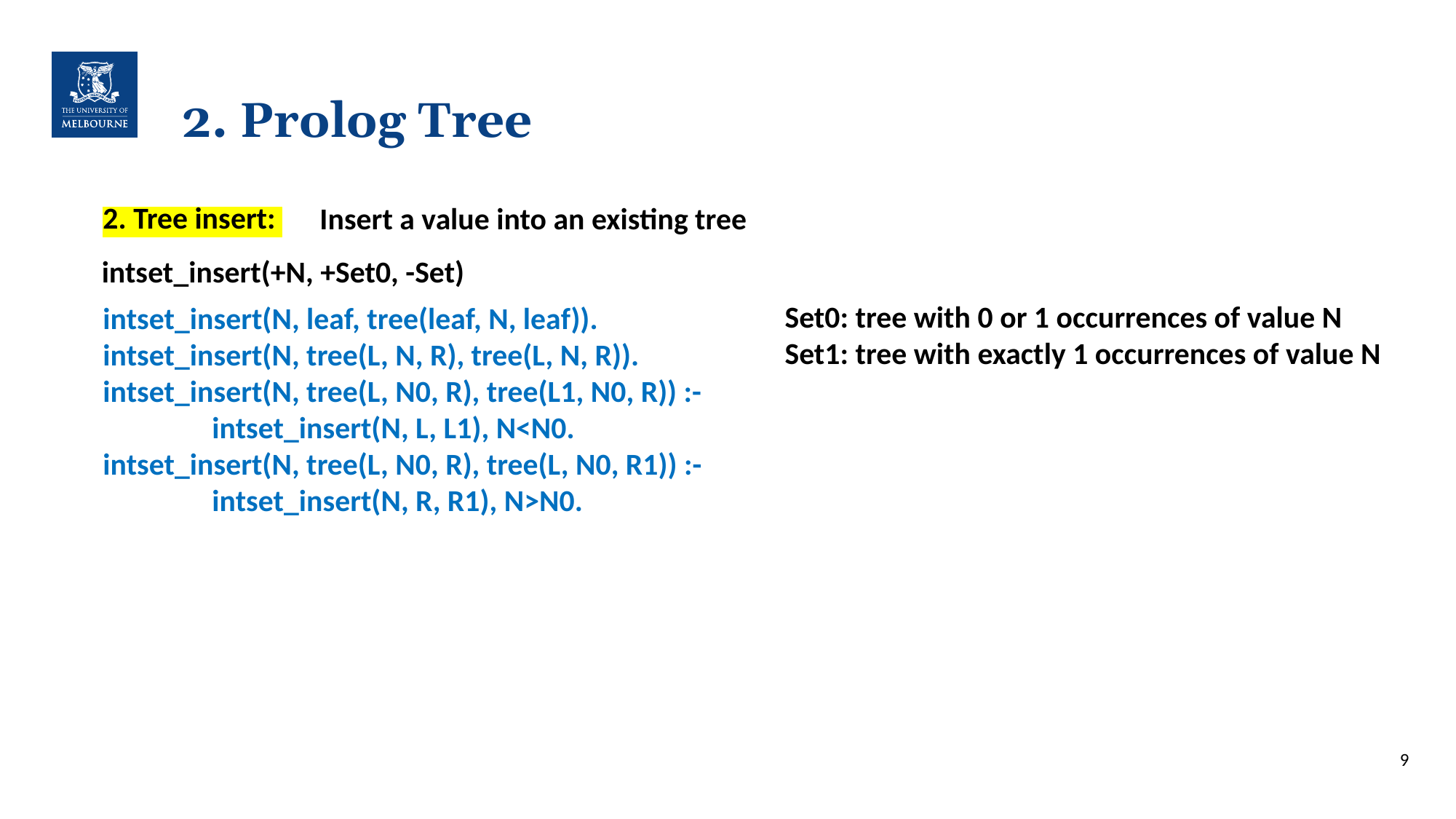

# 2. Prolog Tree
2. Tree insert:

Insert a value into an existing tree
intset_insert(+N, +Set0, -Set)
Set0: tree with 0 or 1 occurrences of value N
Set1: tree with exactly 1 occurrences of value N
intset_insert(N, leaf, tree(leaf, N, leaf)).
intset_insert(N, tree(L, N, R), tree(L, N, R)).
intset_insert(N, tree(L, N0, R), tree(L1, N0, R)) :-
	intset_insert(N, L, L1), N<N0.
intset_insert(N, tree(L, N0, R), tree(L, N0, R1)) :-
	intset_insert(N, R, R1), N>N0.
9